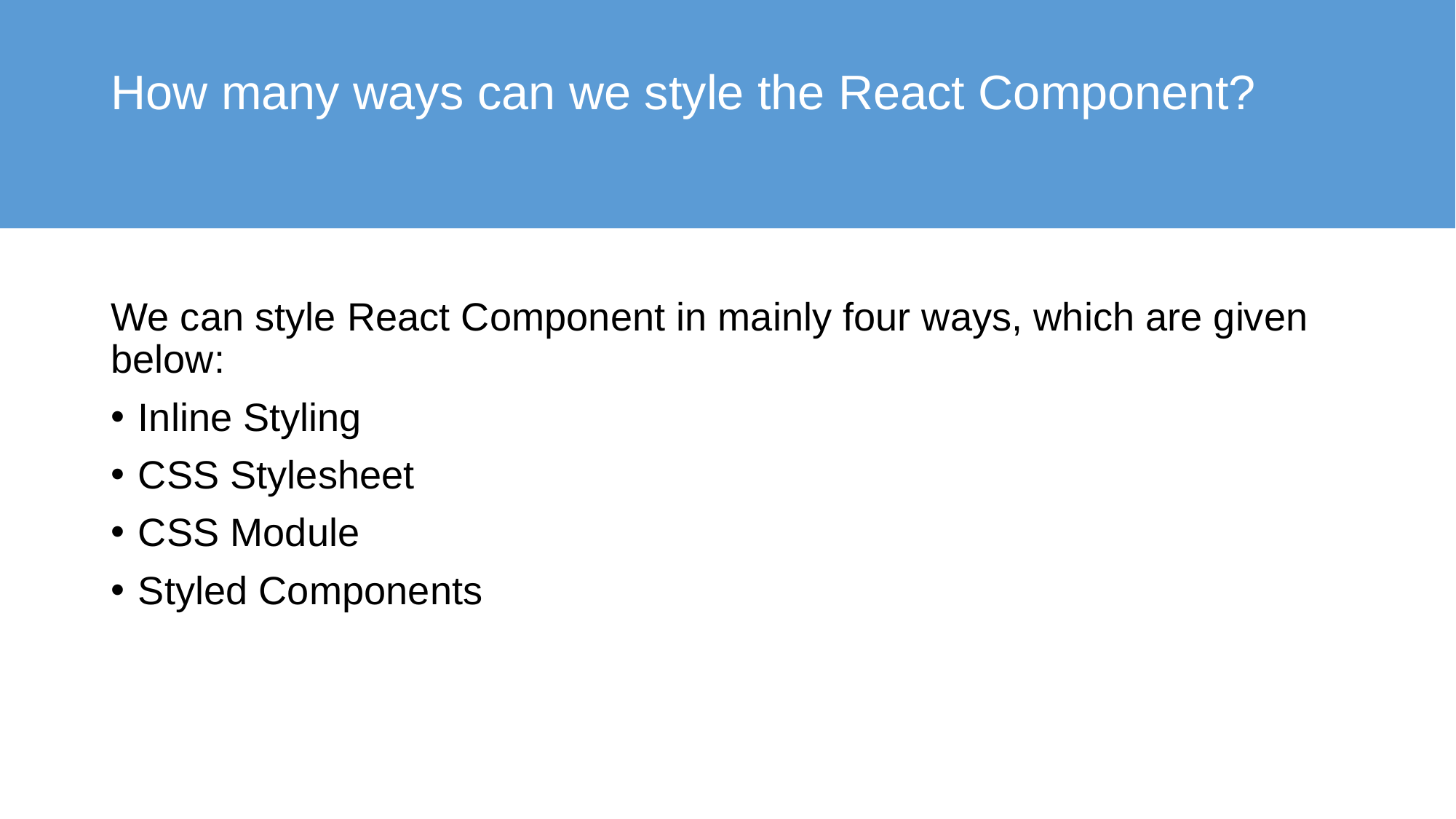

# How many ways can we style the React Component?
We can style React Component in mainly four ways, which are given below:
Inline Styling
CSS Stylesheet
CSS Module
Styled Components